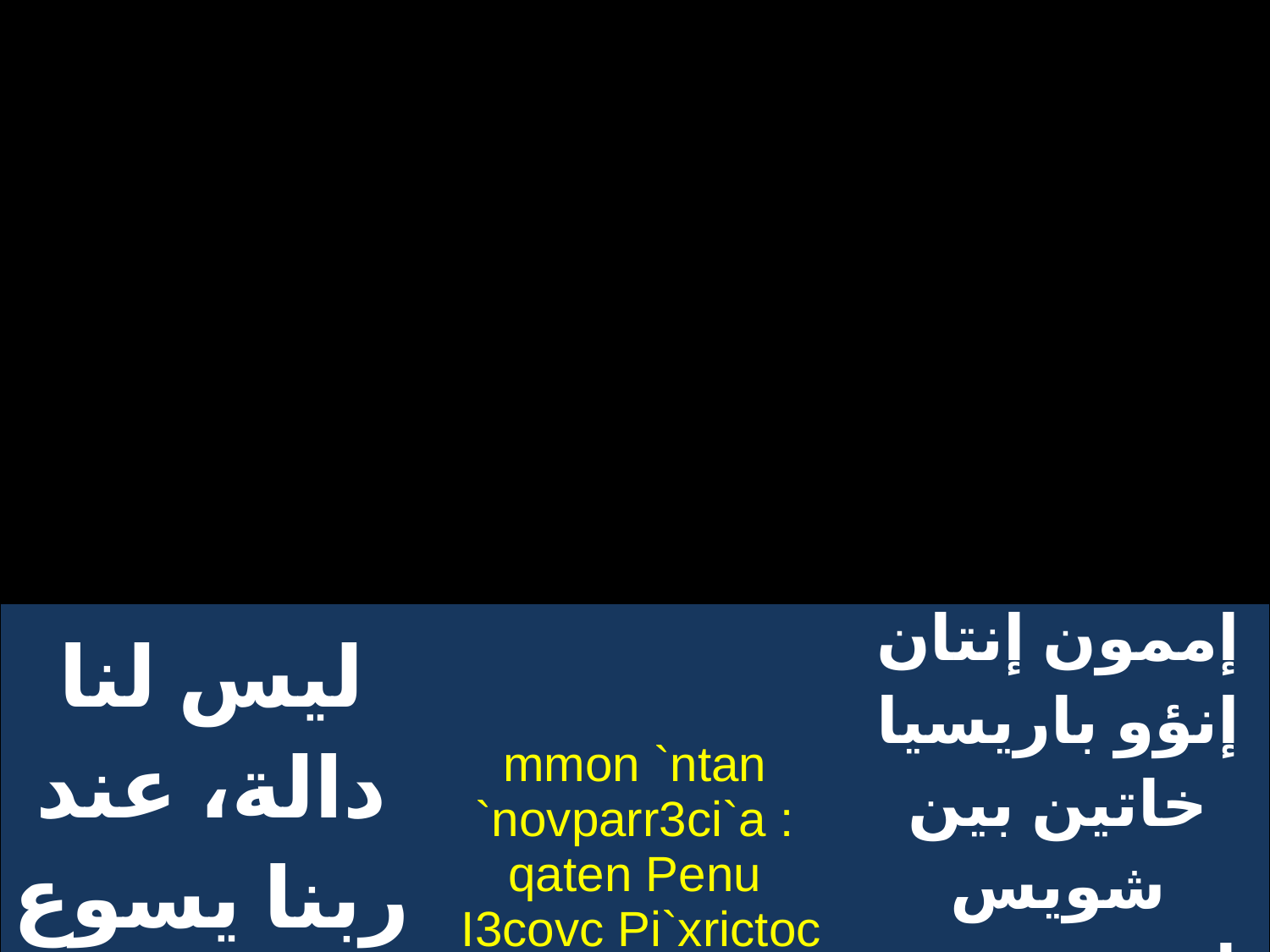

| ليس لنا دالة، عند ربنا يسوع المسيح | mmon `ntan `novparr3ci`a : qaten Penu I3covc Pi`xrictoc | إممون إنتان إنؤو باريسيا خاتين بين شويس إيسوس بى اخرستوس |
| --- | --- | --- |